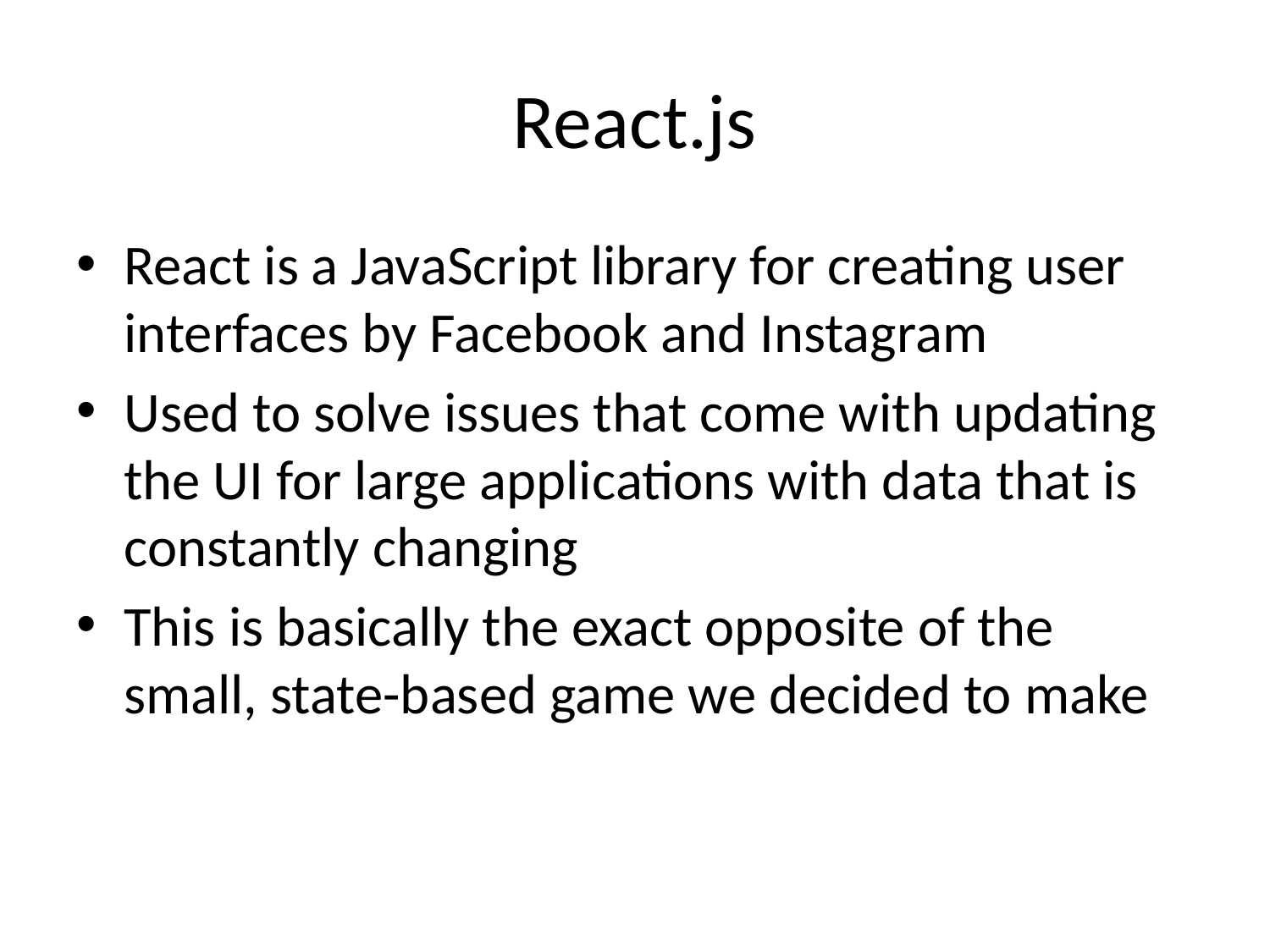

# React.js
React is a JavaScript library for creating user interfaces by Facebook and Instagram
Used to solve issues that come with updating the UI for large applications with data that is constantly changing
This is basically the exact opposite of the small, state-based game we decided to make